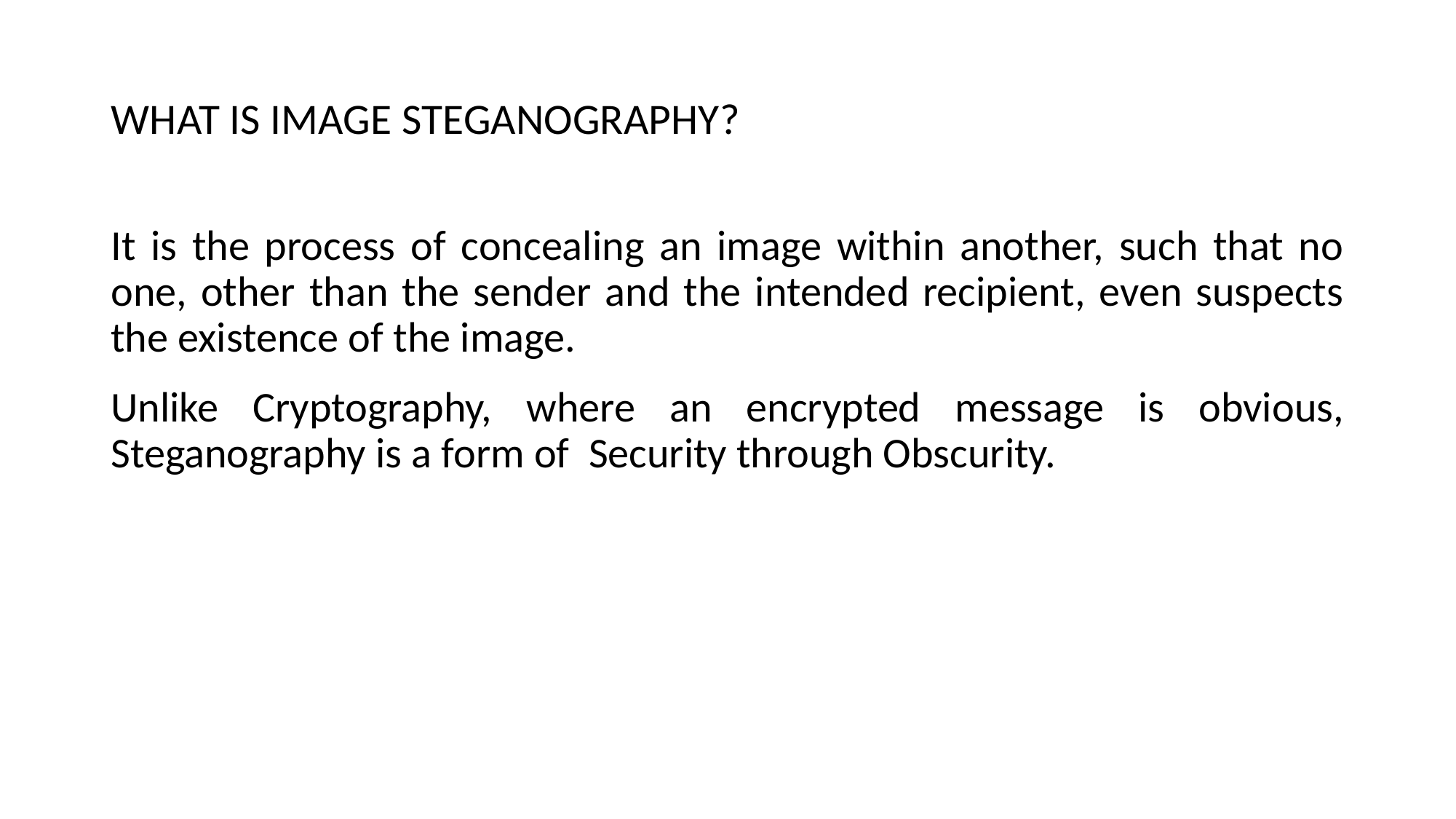

# WHAT IS IMAGE STEGANOGRAPHY?
It is the process of concealing an image within another, such that no one, other than the sender and the intended recipient, even suspects the existence of the image.
Unlike Cryptography, where an encrypted message is obvious, Steganography is a form of  Security through Obscurity.